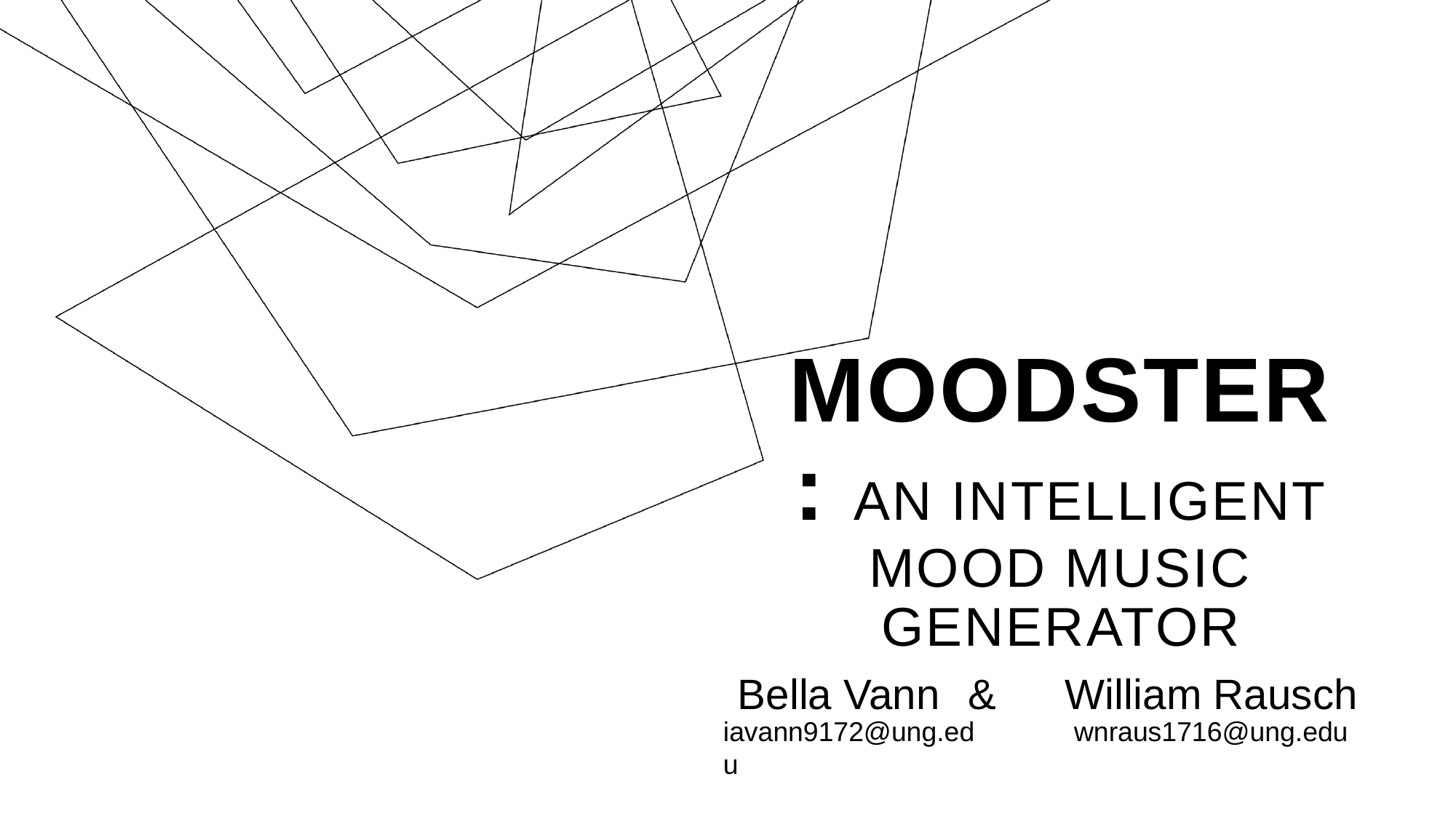

# Moodster: An Intelligent Mood Music Generator
Bella Vann	 & 	William Rausch
iavann9172@ung.edu

wnraus1716@ung.edu